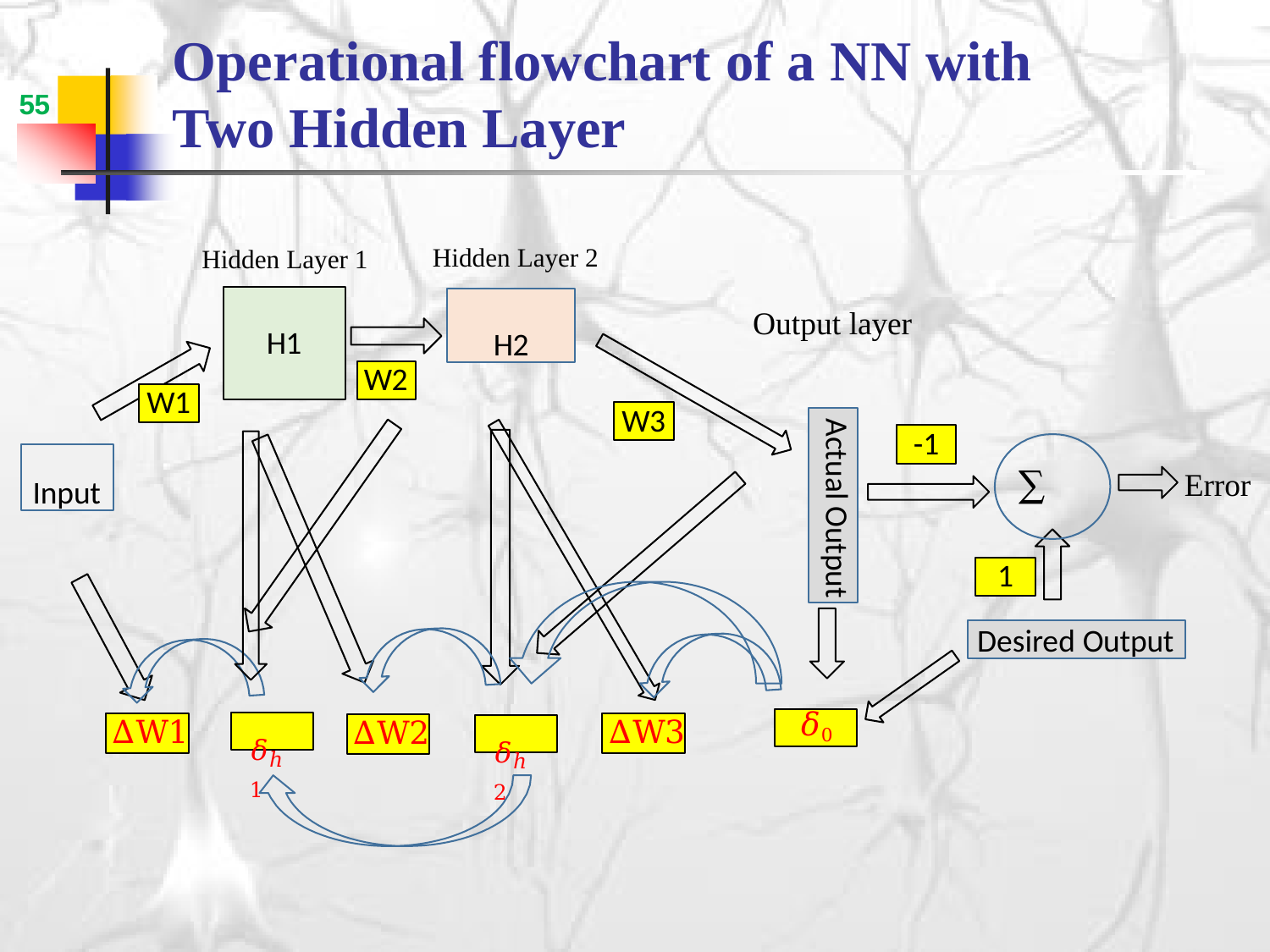

# Operational flowchart of a NN with Two Hidden Layer
55
Hidden Layer 2
Hidden Layer 1

H2
Output layer

H1

W2
W1
W3

Actual Output

-1

Input
∑
Error

1

Desired Output

𝛿0

∆W1

∆W3

∆W2
𝛿ℎ1
𝛿ℎ2